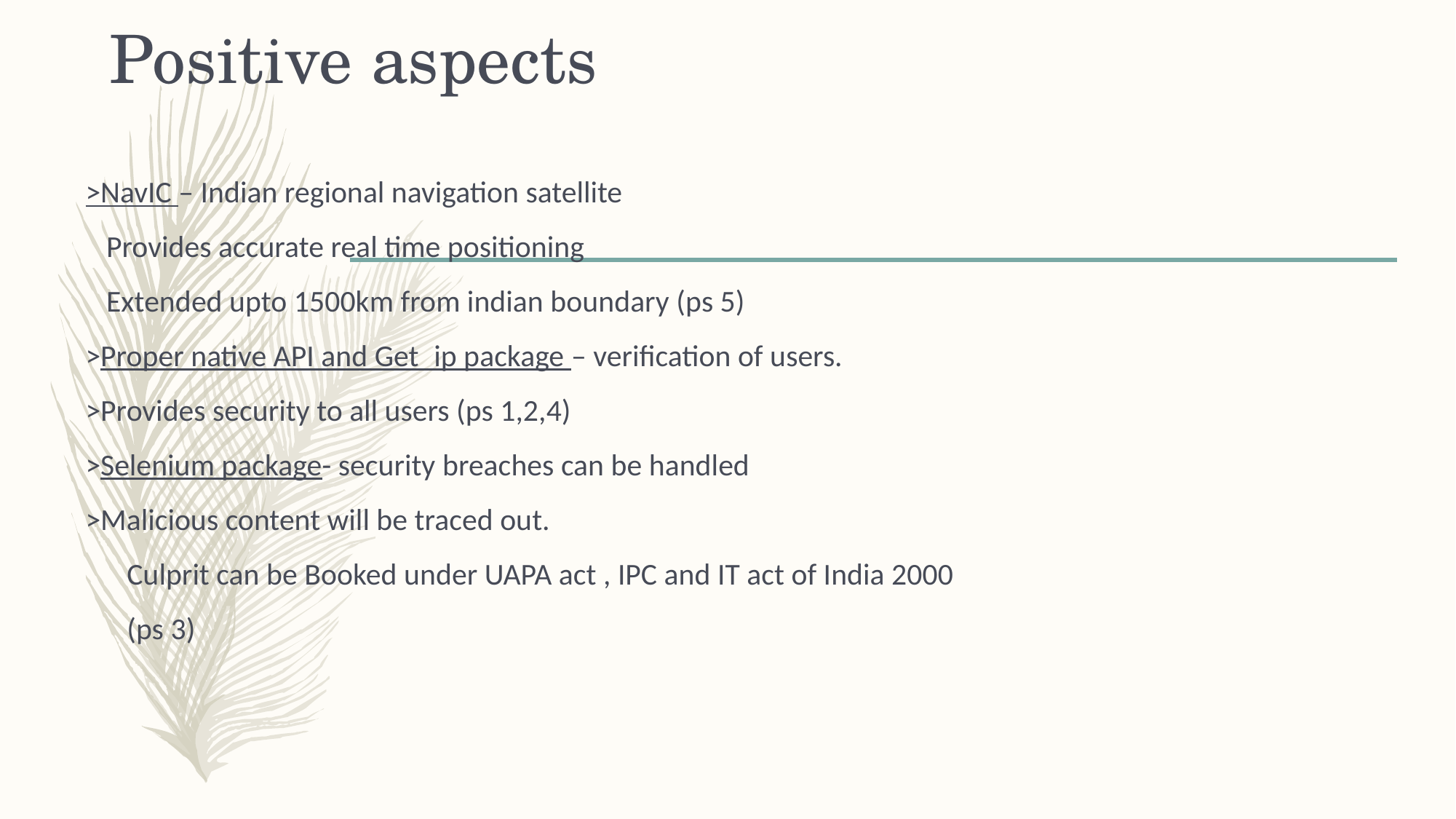

# Positive aspects
>NavIC – Indian regional navigation satellite
   Provides accurate real time positioning
   Extended upto 1500km from indian boundary (ps 5)
>Proper native API and Get_ip package – verification of users.
>Provides security to all users (ps 1,2,4)
>Selenium package- security breaches can be handled
>Malicious content will be traced out.
      Culprit can be Booked under UAPA act , IPC and IT act of India 2000
      (ps 3)